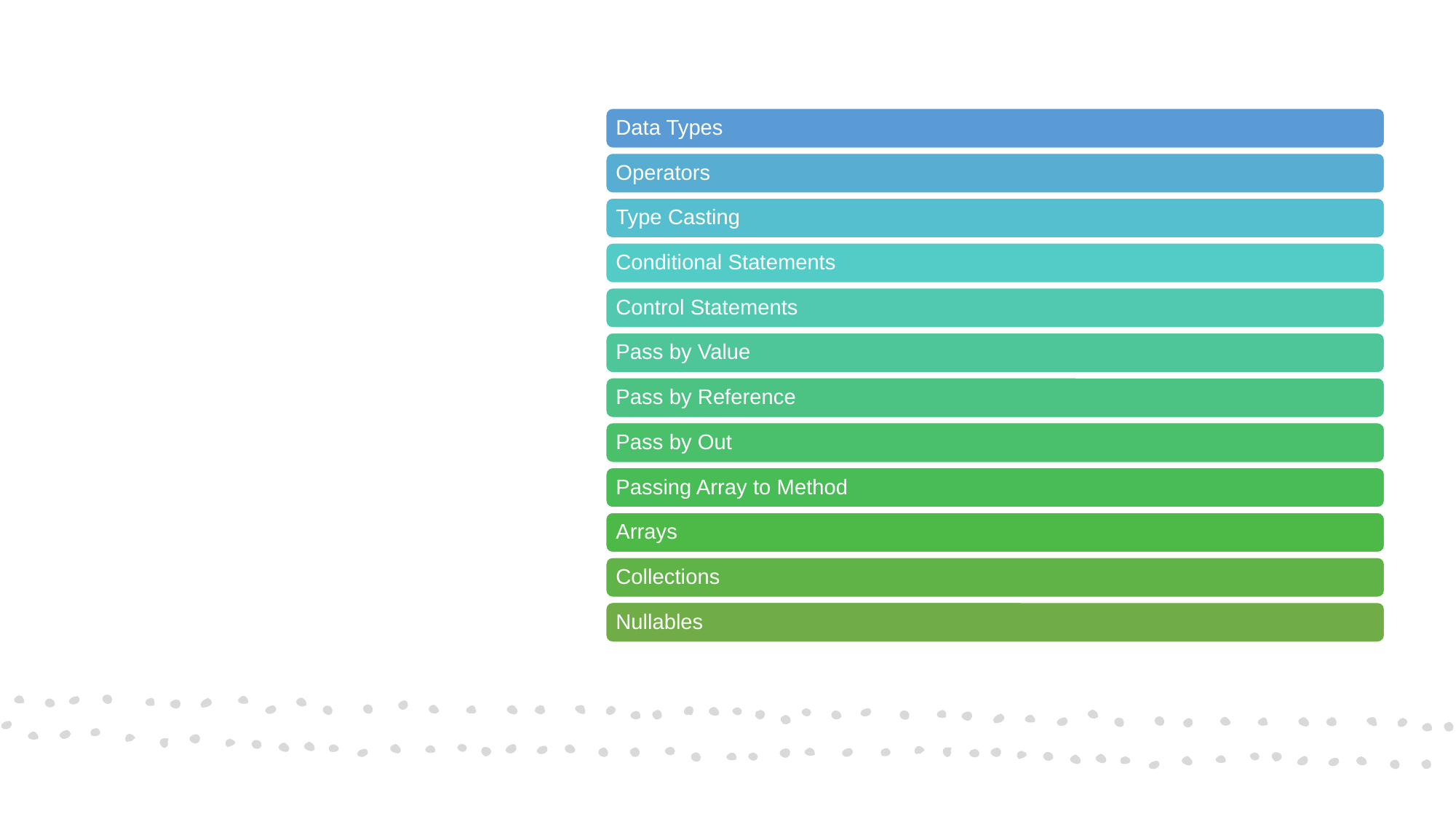

Data Types
Operators
Type Casting
Conditional Statements
Control Statements
Pass by Value
Pass by Reference
Pass by Out
Passing Array to Method
Arrays
Collections
Nullables